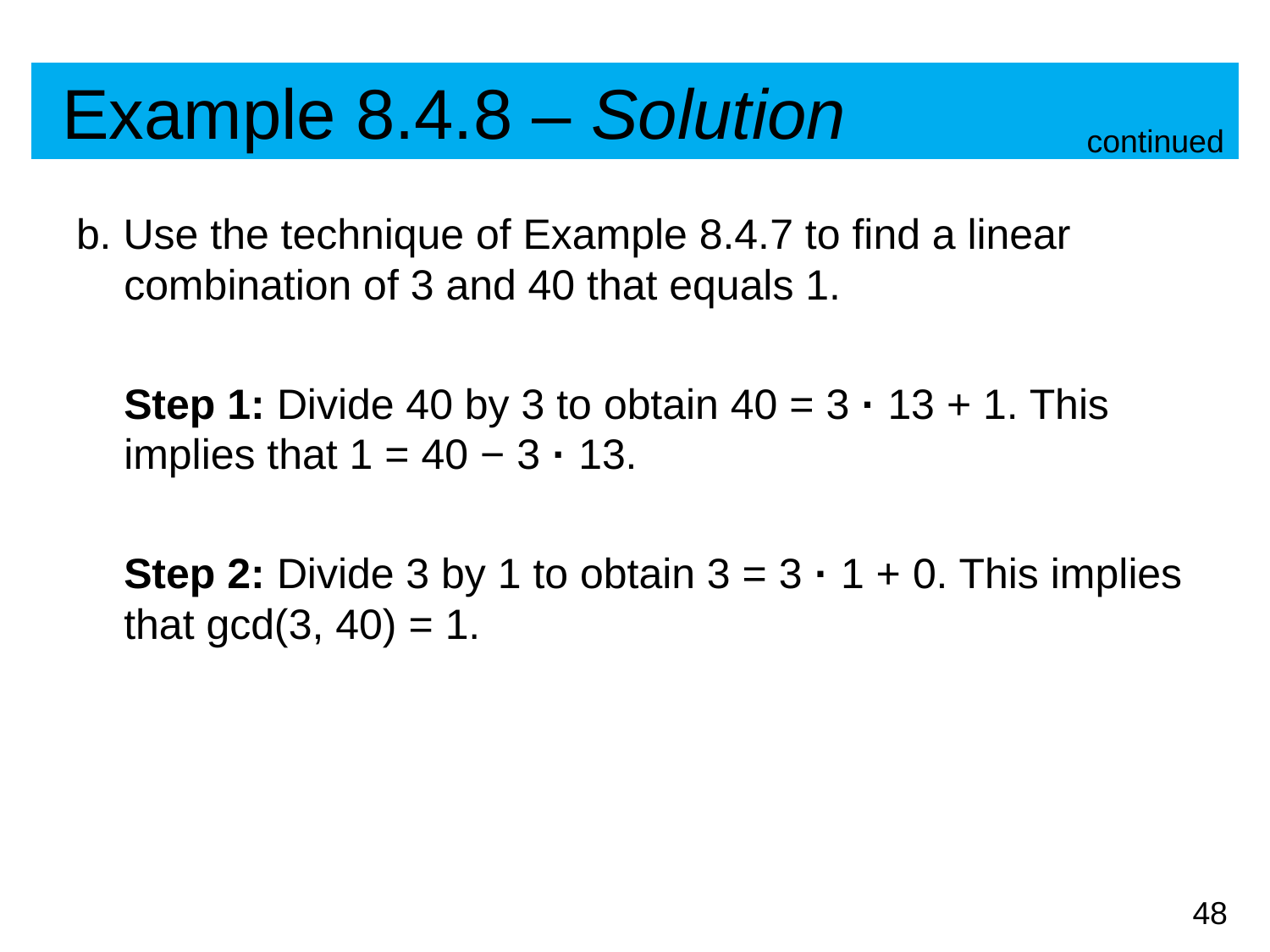

# Example 8.4.8 – Solution
continued
b. Use the technique of Example 8.4.7 to find a linear combination of 3 and 40 that equals 1.

	Step 1: Divide 40 by 3 to obtain 40 = 3 · 13 + 1. This implies that 1 = 40 − 3 · 13.

	Step 2: Divide 3 by 1 to obtain 3 = 3 · 1 + 0. This implies that gcd(3, 40) = 1.